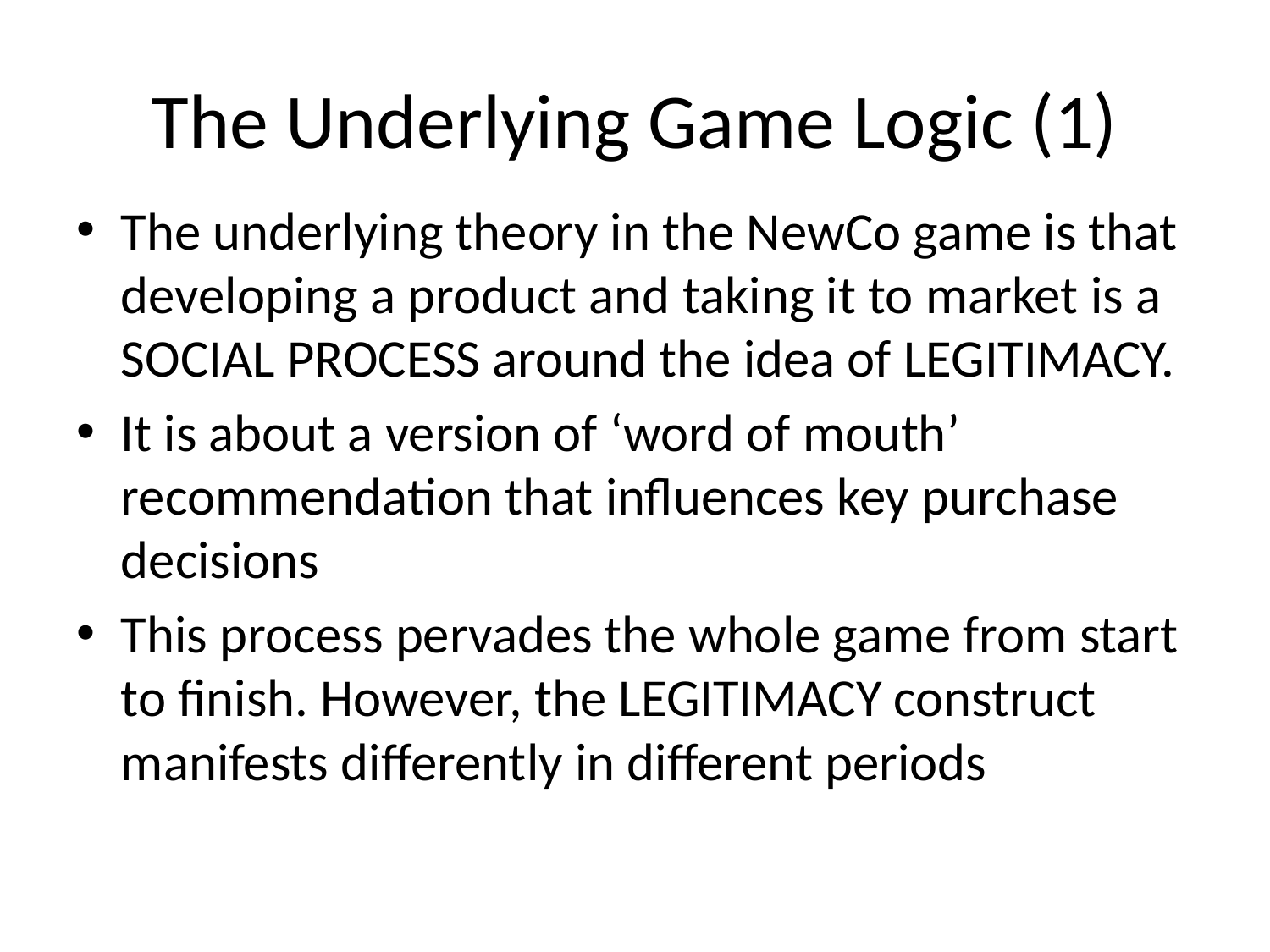

# The Underlying Game Logic (1)
The underlying theory in the NewCo game is that developing a product and taking it to market is a SOCIAL PROCESS around the idea of LEGITIMACY.
It is about a version of ‘word of mouth’ recommendation that influences key purchase decisions
This process pervades the whole game from start to finish. However, the LEGITIMACY construct manifests differently in different periods